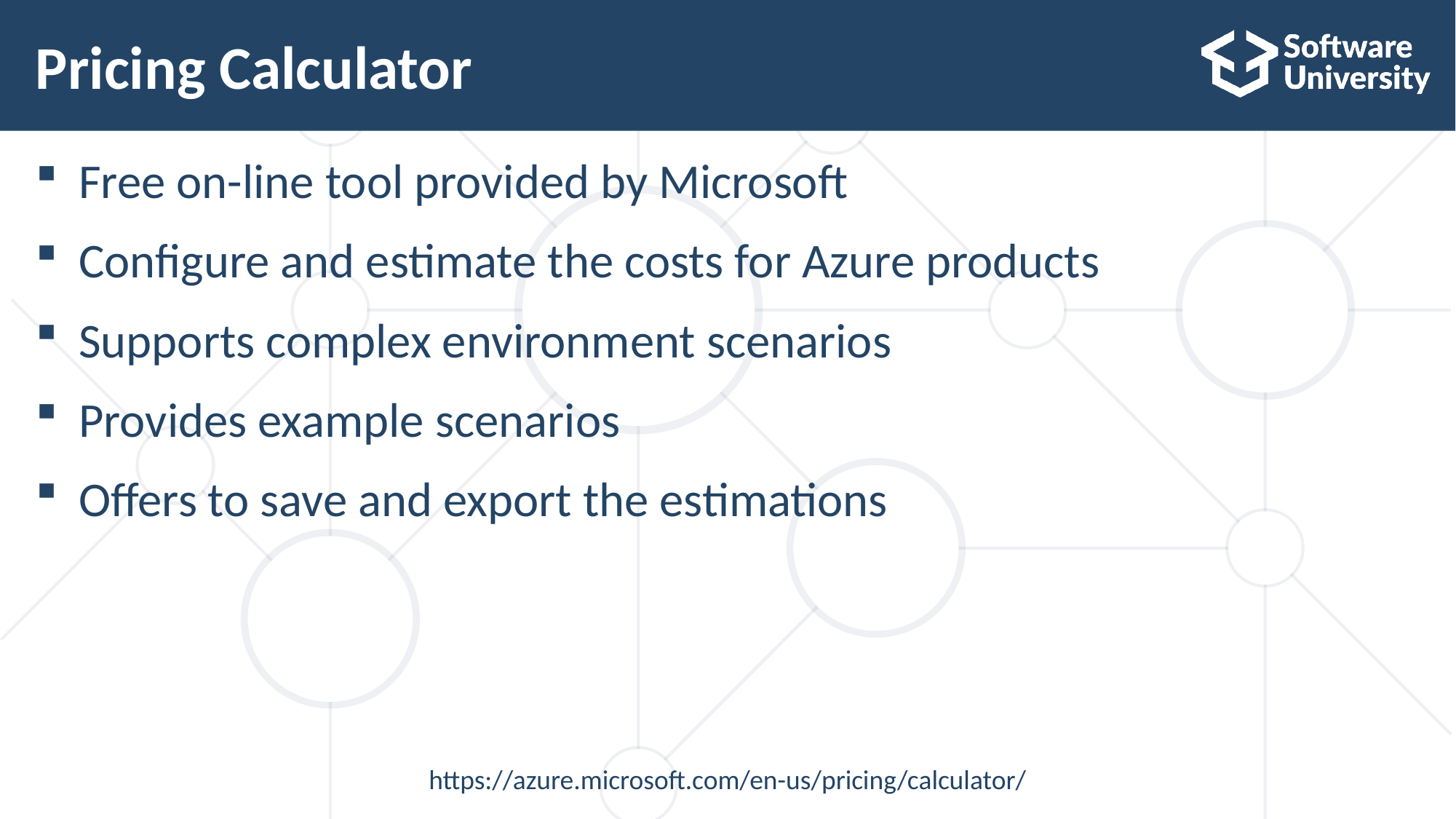

# Pricing Calculator
Free on-line tool provided by Microsoft
Configure and estimate the costs for Azure products
Supports complex environment scenarios
Provides example scenarios
Offers to save and export the estimations
https://azure.microsoft.com/en-us/pricing/calculator/